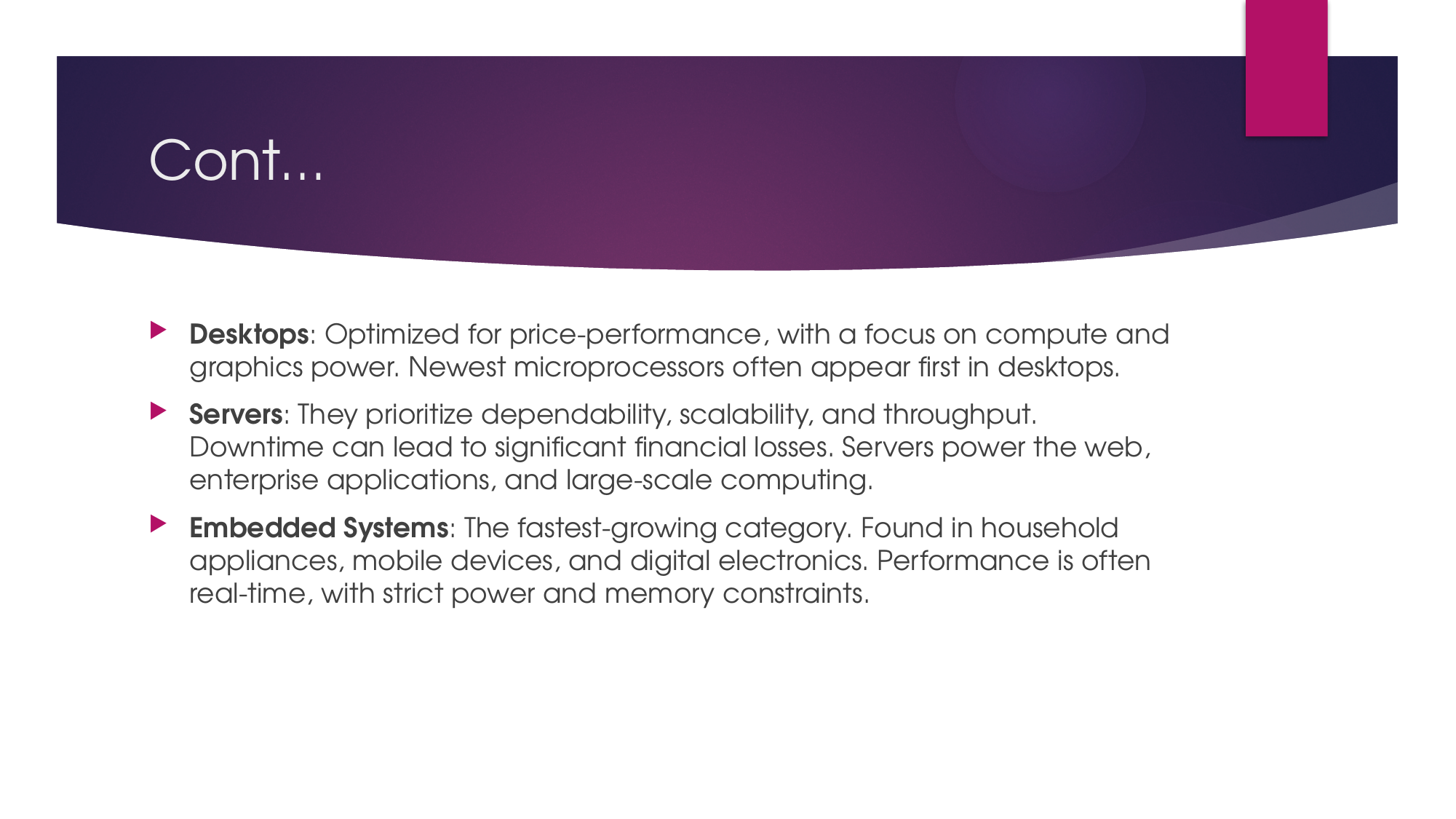

# Cont…
Desktops: Optimized for price-performance, with a focus on compute and graphics power. Newest microprocessors often appear first in desktops.
Servers: They prioritize dependability, scalability, and throughput. Downtime can lead to significant financial losses. Servers power the web, enterprise applications, and large-scale computing.
Embedded Systems: The fastest-growing category. Found in household appliances, mobile devices, and digital electronics. Performance is often real-time, with strict power and memory constraints.